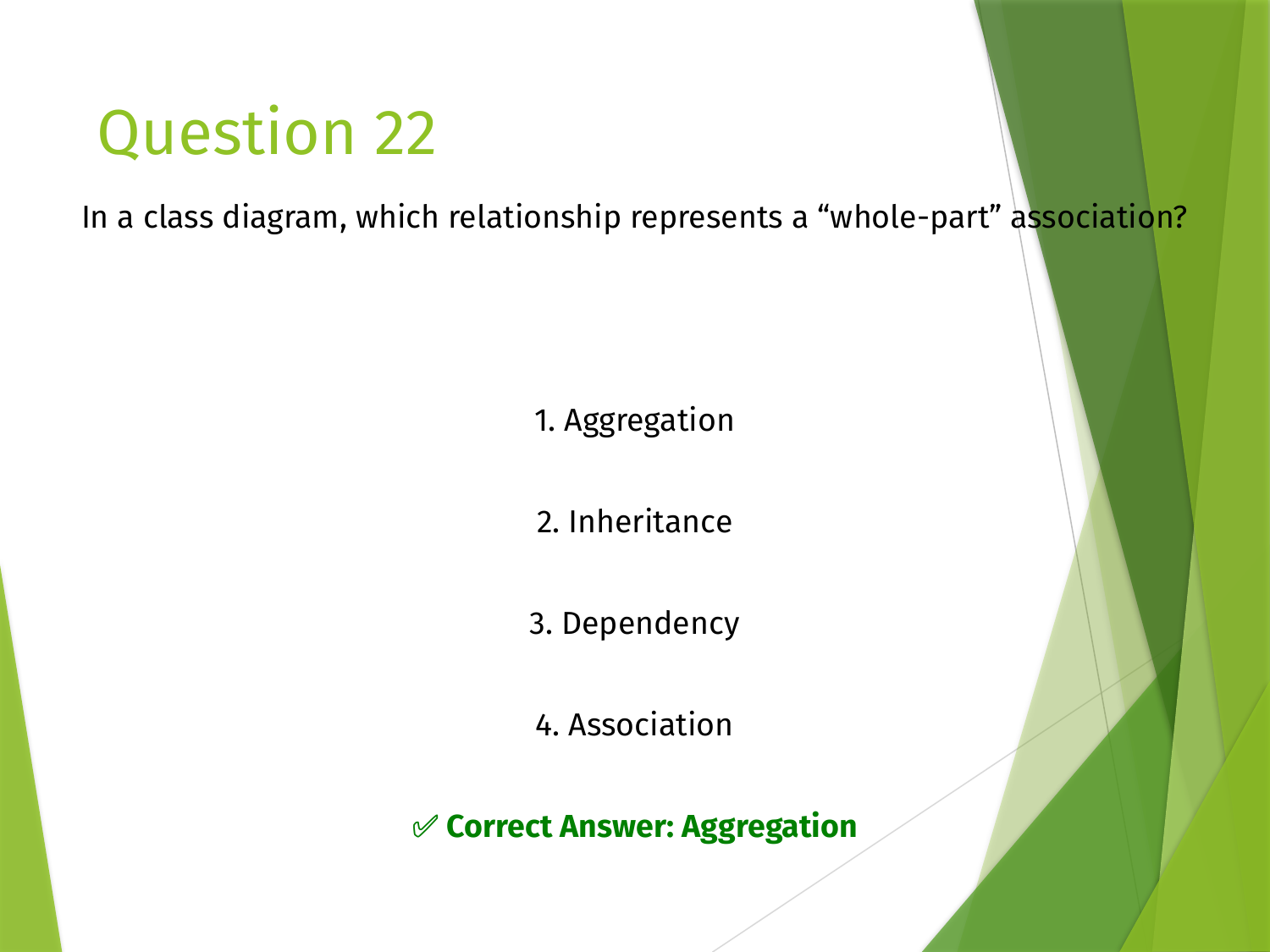

# Question 22
In a class diagram, which relationship represents a “whole-part” association?

1. Aggregation

2. Inheritance

3. Dependency

4. Association

✅ Correct Answer: Aggregation